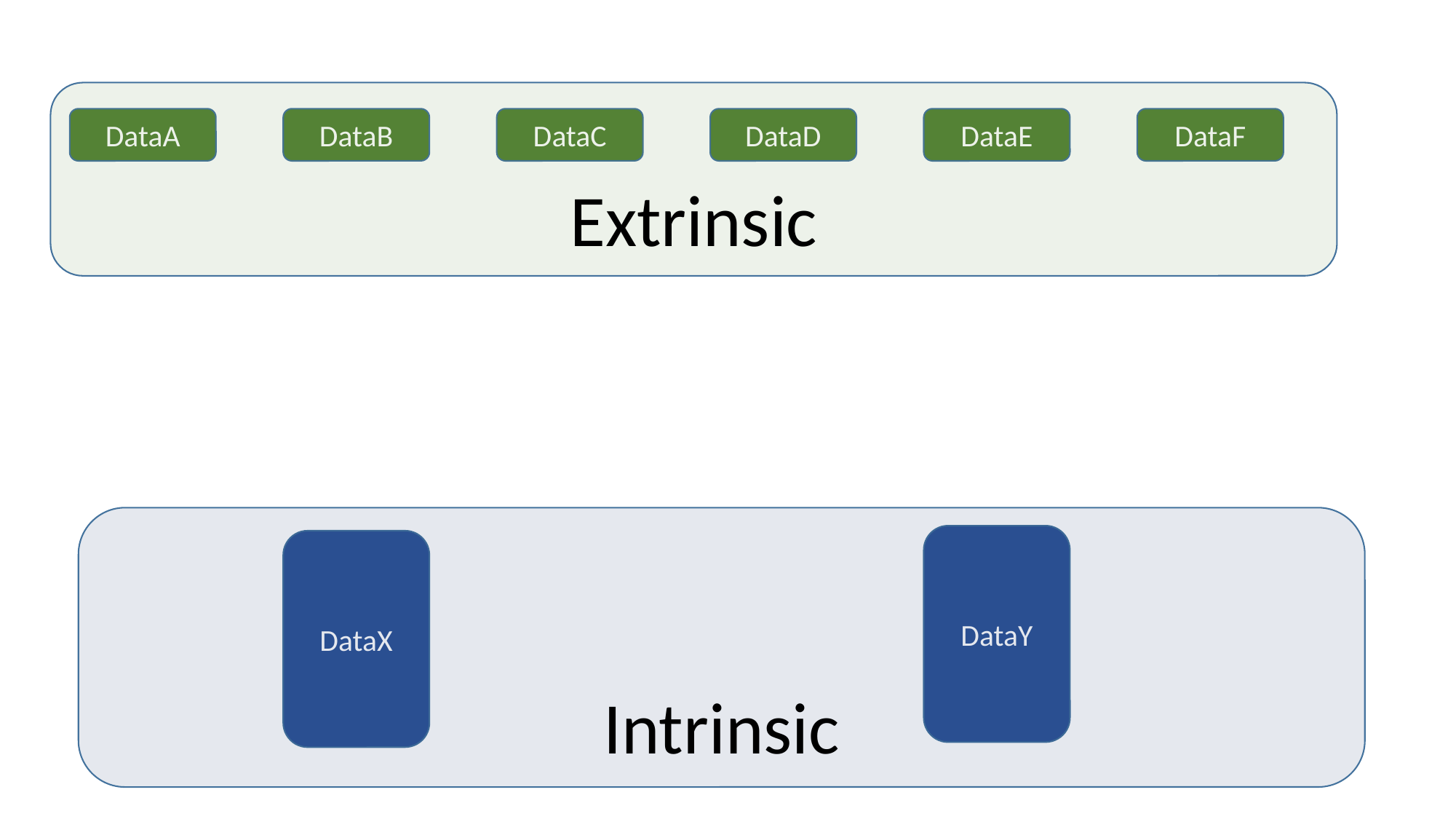

Extrinsic
DataA
DataB
DataC
DataD
DataE
DataF
Intrinsic
DataY
DataX